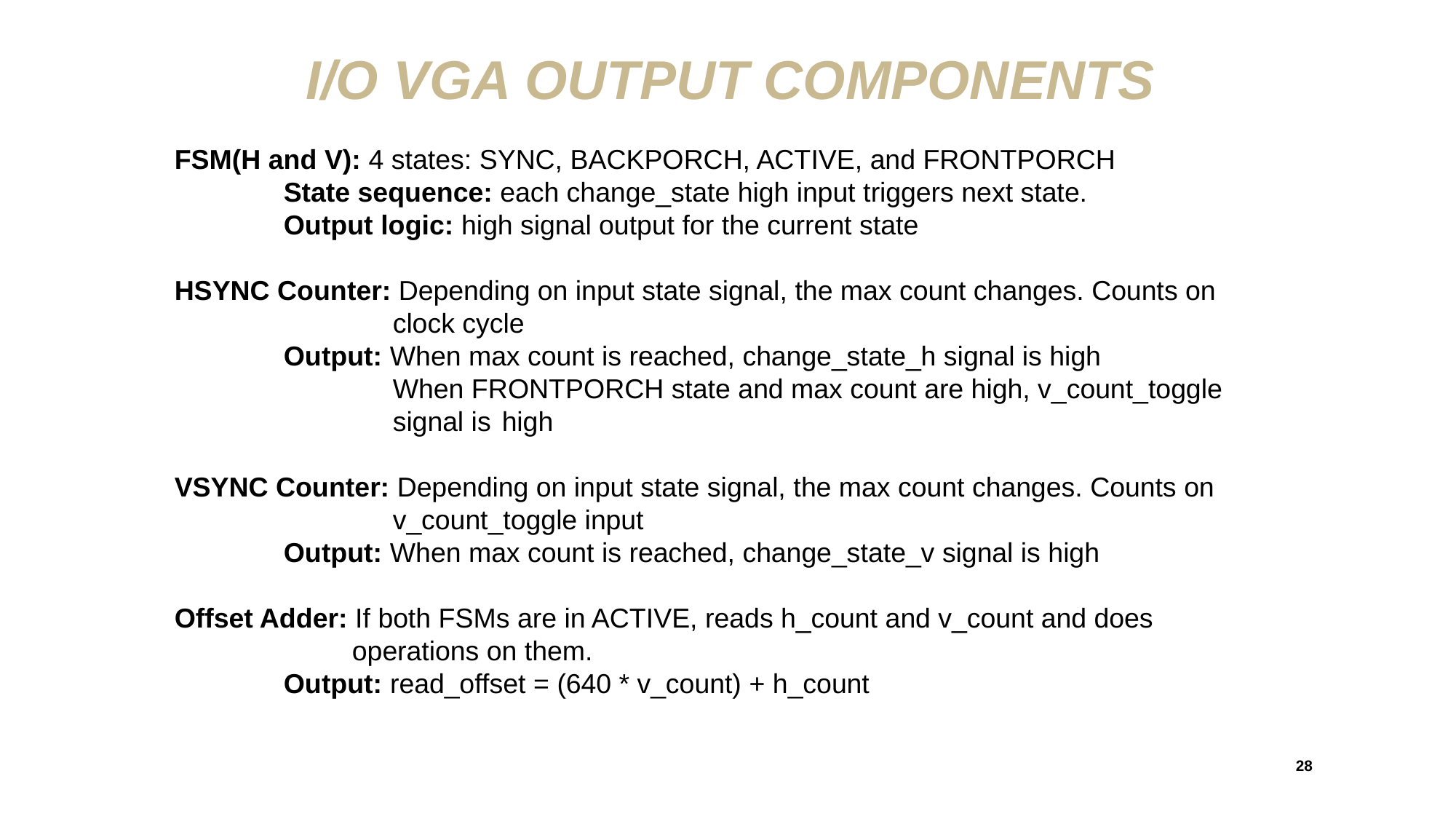

# I/O VGA Output Components
FSM(H and V): 4 states: SYNC, BACKPORCH, ACTIVE, and FRONTPORCH
	State sequence: each change_state high input triggers next state.
	Output logic: high signal output for the current state

HSYNC Counter: Depending on input state signal, the max count changes. Counts on 		clock cycle
	Output: When max count is reached, change_state_h signal is high
		When FRONTPORCH state and max count are high, v_count_toggle 		signal is 	high

VSYNC Counter: Depending on input state signal, the max count changes. Counts on 		v_count_toggle input
	Output: When max count is reached, change_state_v signal is high

Offset Adder: If both FSMs are in ACTIVE, reads h_count and v_count and does 	         operations on them.
	Output: read_offset = (640 * v_count) + h_count

28